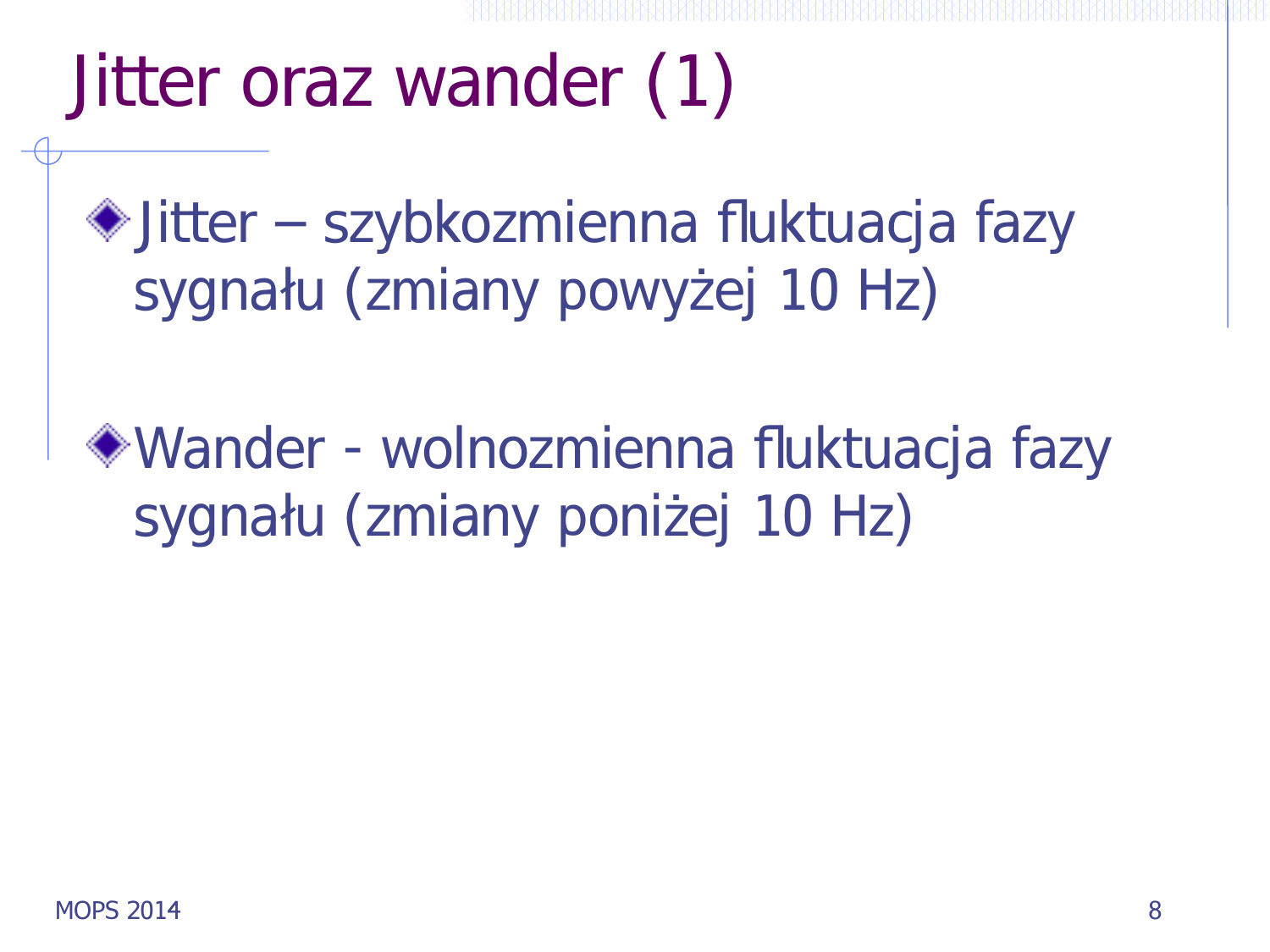

# Jitter oraz wander (1)
Jitter – szybkozmienna fluktuacja fazy sygnału (zmiany powyżej 10 Hz)

Wander - wolnozmienna fluktuacja fazy sygnału (zmiany poniżej 10 Hz)
MOPS 2014
8